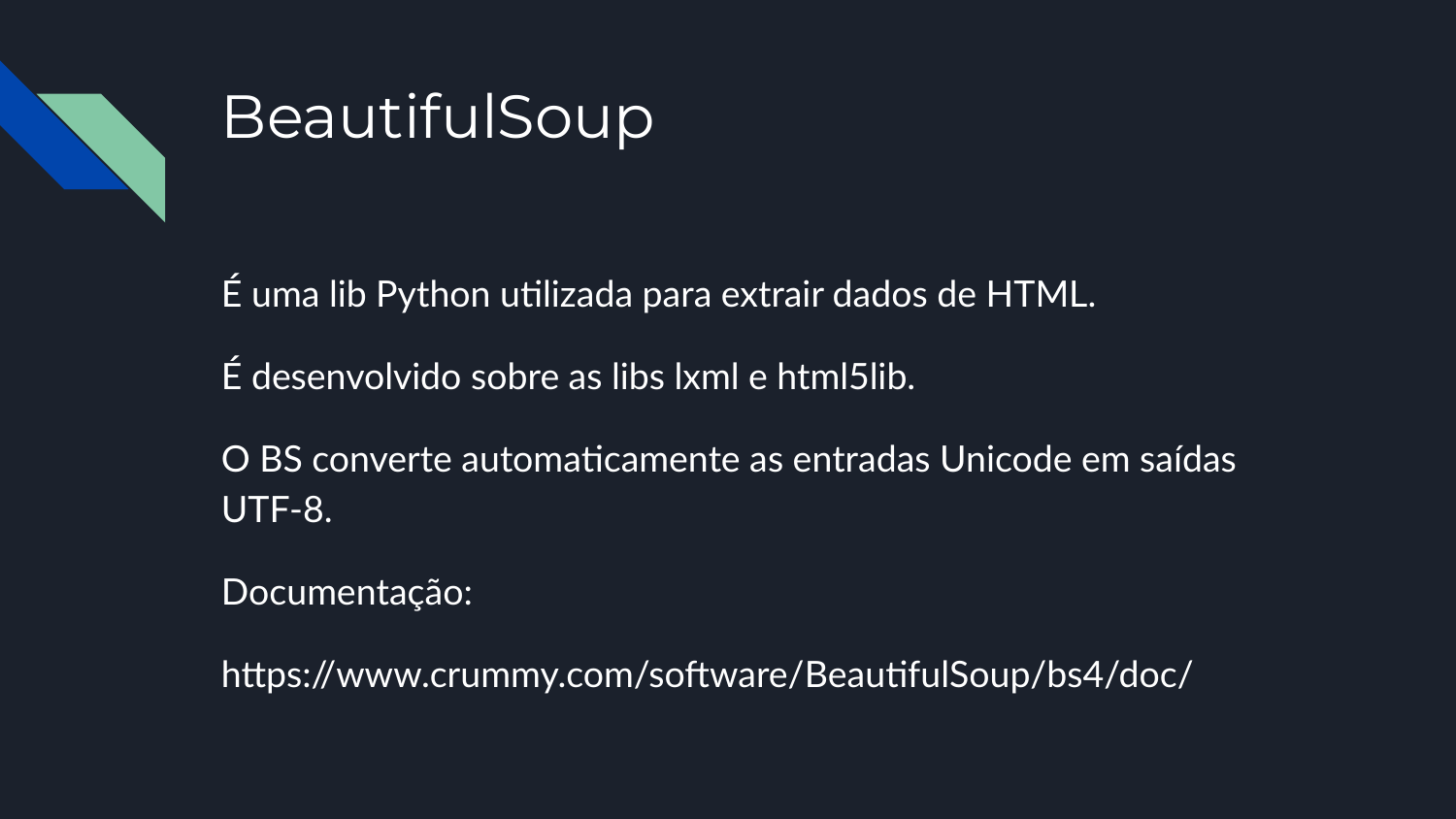

# BeautifulSoup
É uma lib Python utilizada para extrair dados de HTML.
É desenvolvido sobre as libs lxml e html5lib.
O BS converte automaticamente as entradas Unicode em saídas UTF-8.
Documentação:
https://www.crummy.com/software/BeautifulSoup/bs4/doc/